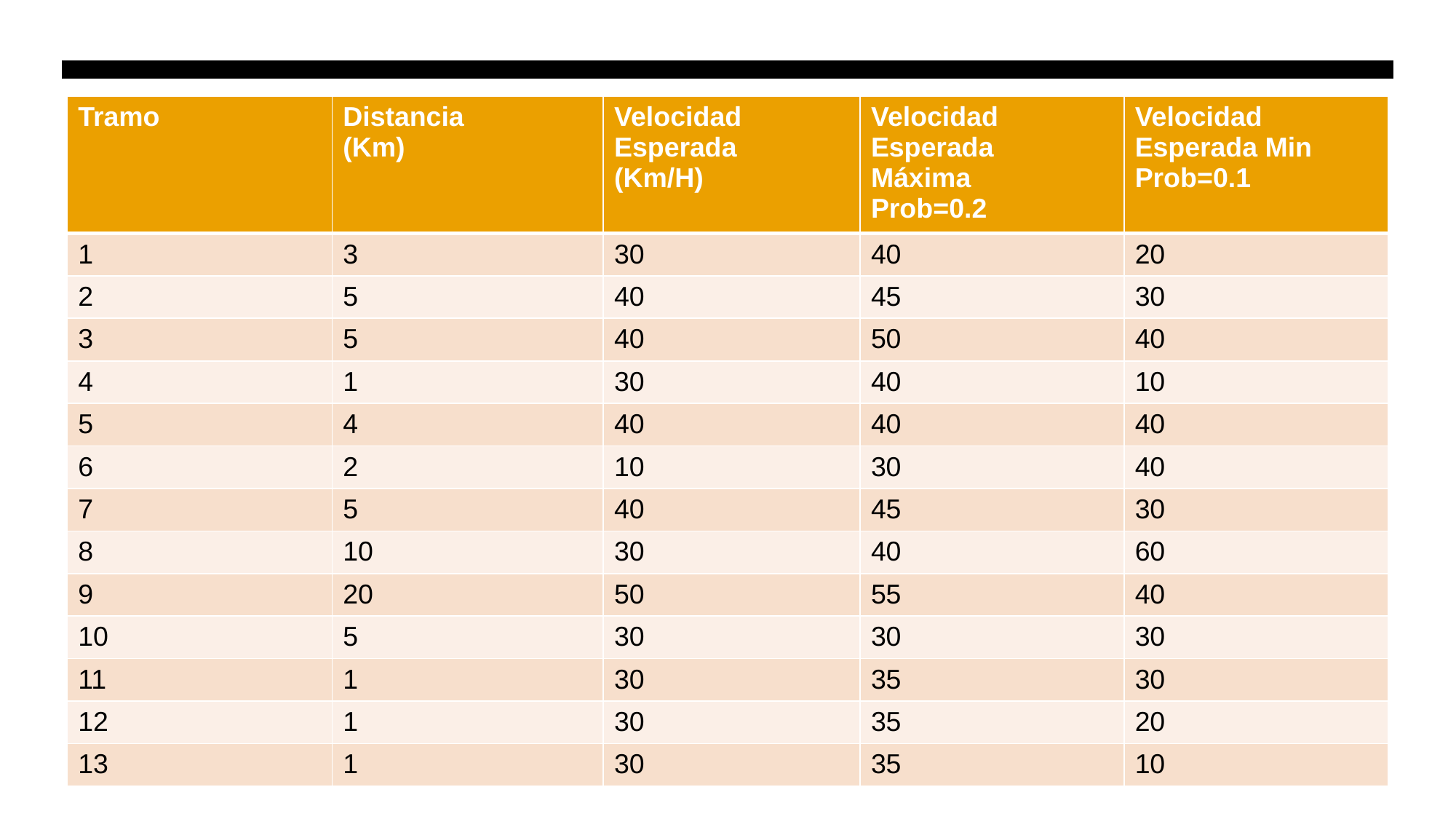

| Tramo | Distancia (Km) | Velocidad Esperada (Km/H) | Velocidad Esperada Máxima Prob=0.2 | Velocidad Esperada Min Prob=0.1 |
| --- | --- | --- | --- | --- |
| 1 | 3 | 30 | 40 | 20 |
| 2 | 5 | 40 | 45 | 30 |
| 3 | 5 | 40 | 50 | 40 |
| 4 | 1 | 30 | 40 | 10 |
| 5 | 4 | 40 | 40 | 40 |
| 6 | 2 | 10 | 30 | 40 |
| 7 | 5 | 40 | 45 | 30 |
| 8 | 10 | 30 | 40 | 60 |
| 9 | 20 | 50 | 55 | 40 |
| 10 | 5 | 30 | 30 | 30 |
| 11 | 1 | 30 | 35 | 30 |
| 12 | 1 | 30 | 35 | 20 |
| 13 | 1 | 30 | 35 | 10 |
#